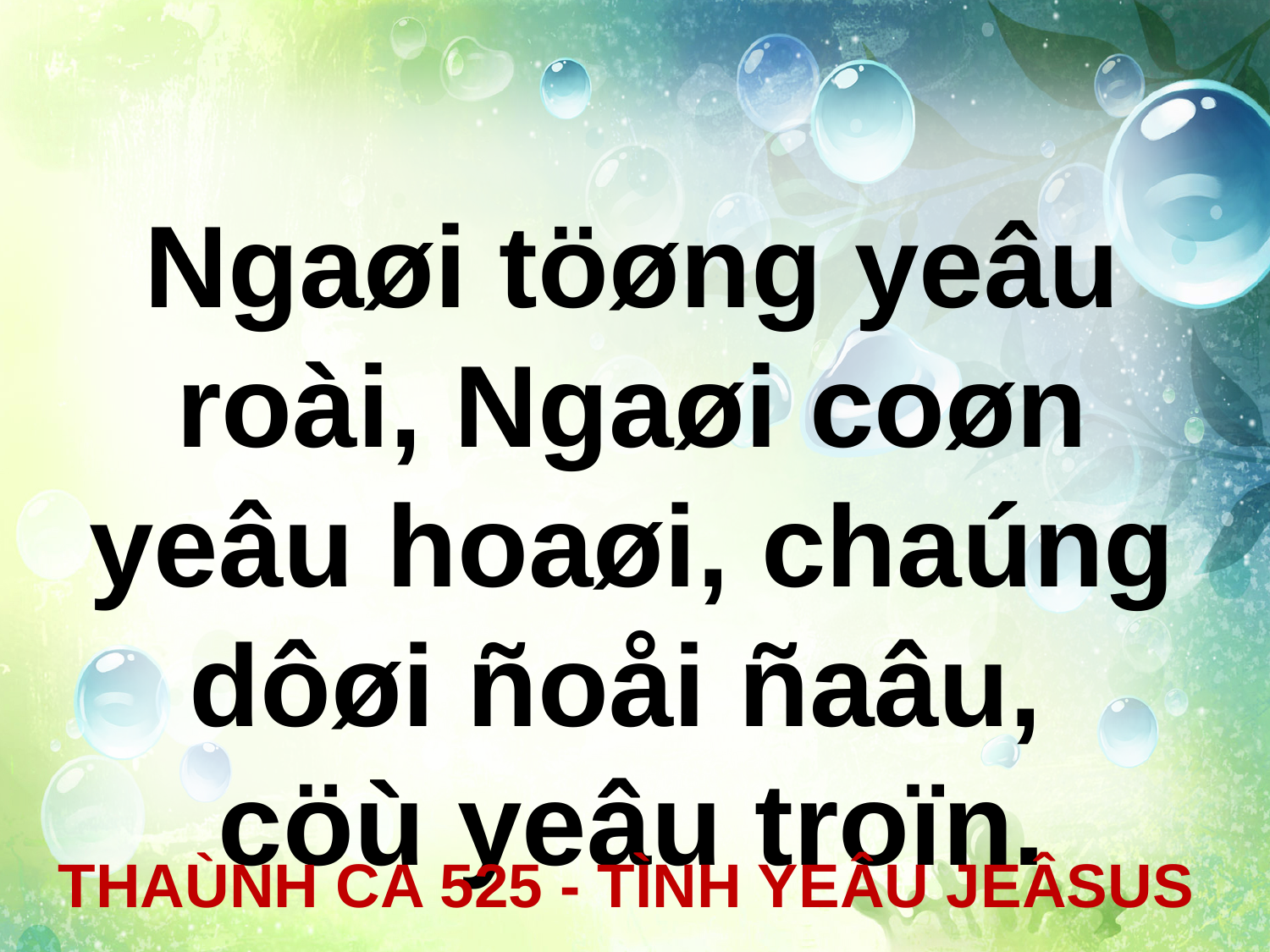

Ngaøi töøng yeâu roài, Ngaøi coøn yeâu hoaøi, chaúng dôøi ñoåi ñaâu,
cöù yeâu troïn.
THAÙNH CA 525 - TÌNH YEÂU JEÂSUS